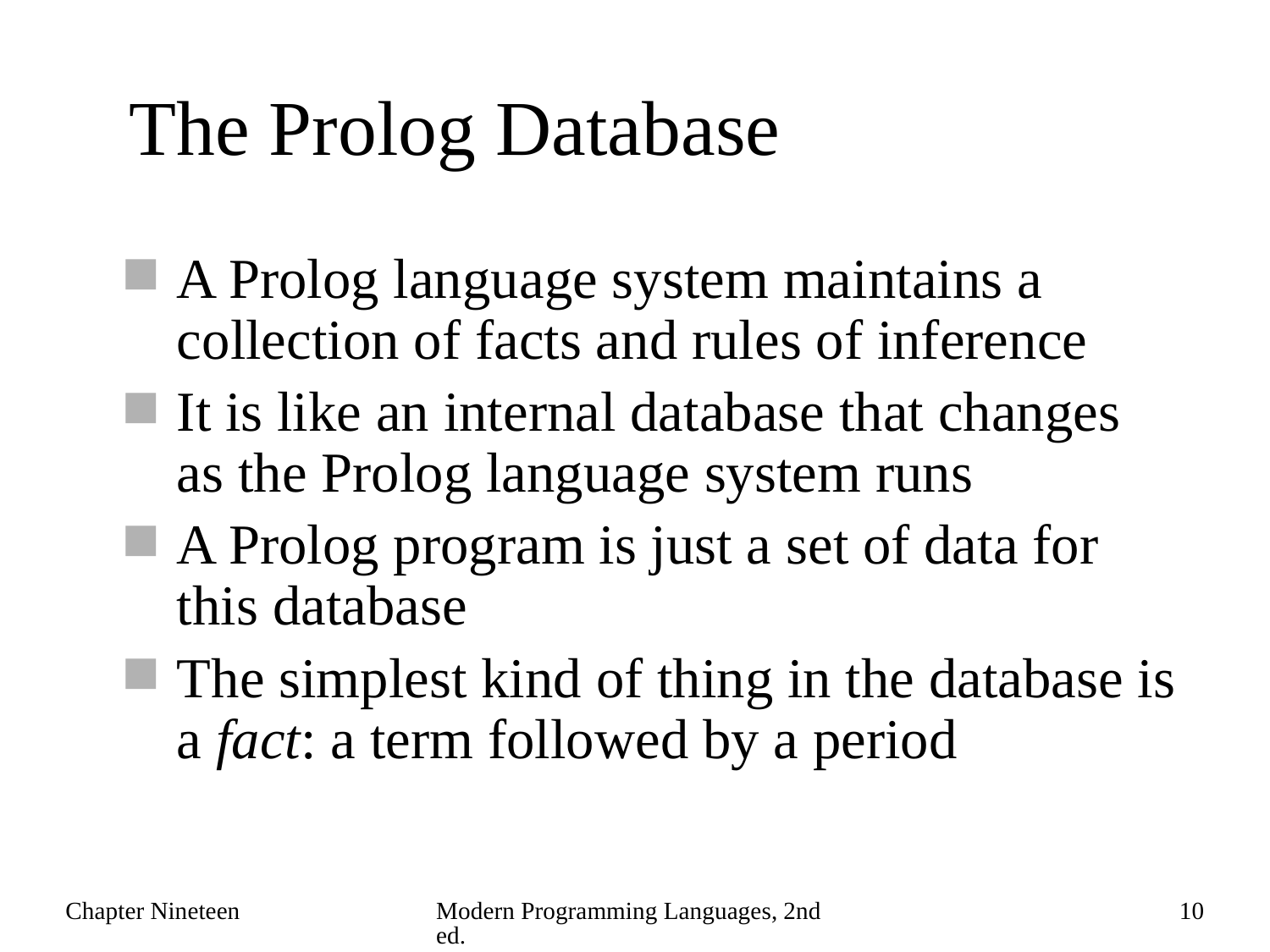

# The Prolog Database
A Prolog language system maintains a collection of facts and rules of inference
It is like an internal database that changes as the Prolog language system runs
A Prolog program is just a set of data for this database
The simplest kind of thing in the database is a fact: a term followed by a period
Chapter Nineteen
Modern Programming Languages, 2nd ed.
10